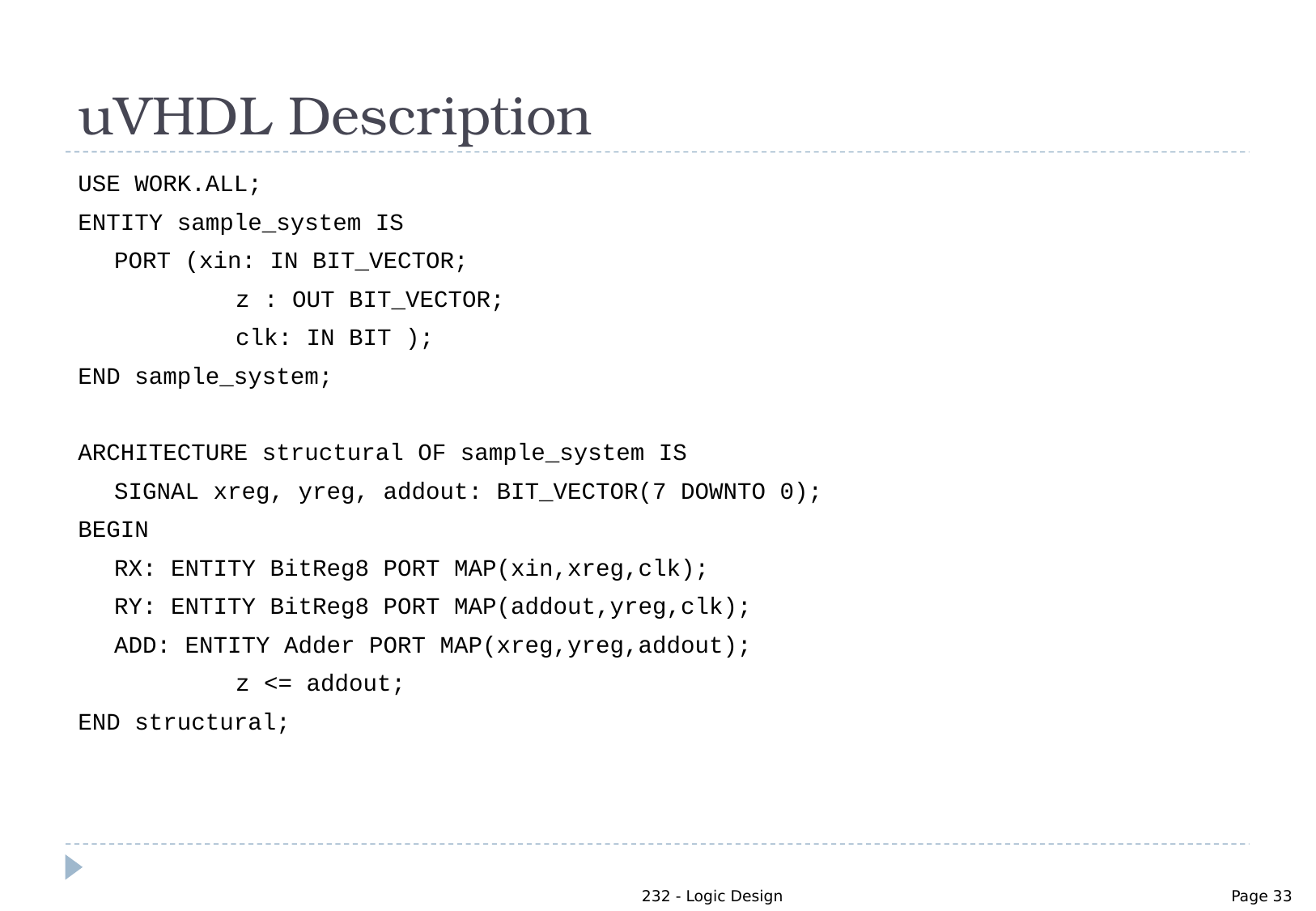

# uVHDL Description
USE WORK.ALL;
ENTITY sample_system IS
	PORT (xin: IN BIT_VECTOR;
		z : OUT BIT_VECTOR;
		clk: IN BIT );
END sample_system;

ARCHITECTURE structural OF sample_system IS
	SIGNAL xreg, yreg, addout: BIT_VECTOR(7 DOWNTO 0);
BEGIN
	RX: ENTITY BitReg8 PORT MAP(xin,xreg,clk);
	RY: ENTITY BitReg8 PORT MAP(addout,yreg,clk);
	ADD: ENTITY Adder PORT MAP(xreg,yreg,addout);
		z <= addout;
END structural;
232 - Logic Design
Page 33